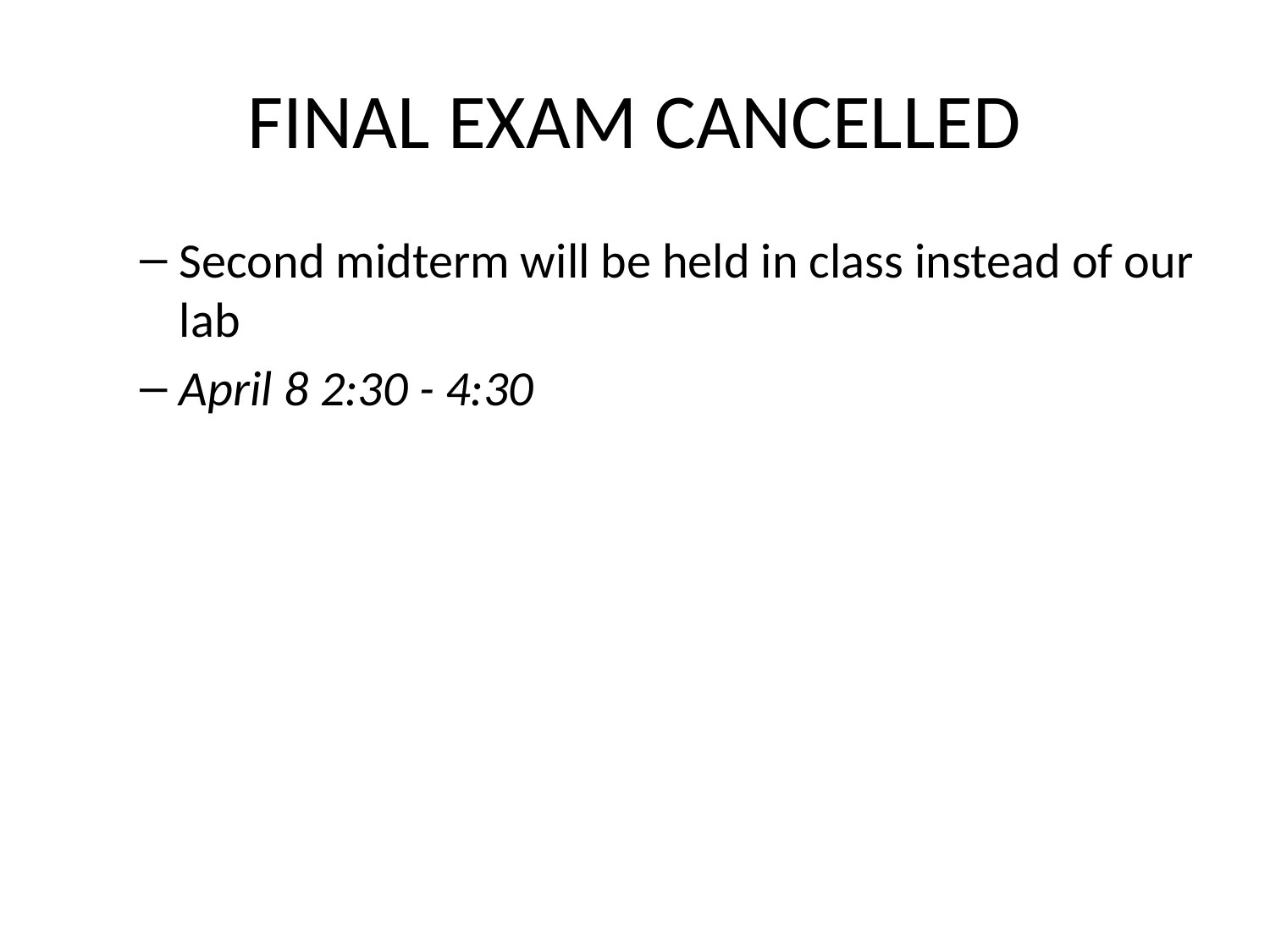

# FINAL EXAM CANCELLED
Second midterm will be held in class instead of our lab
April 8 2:30 - 4:30